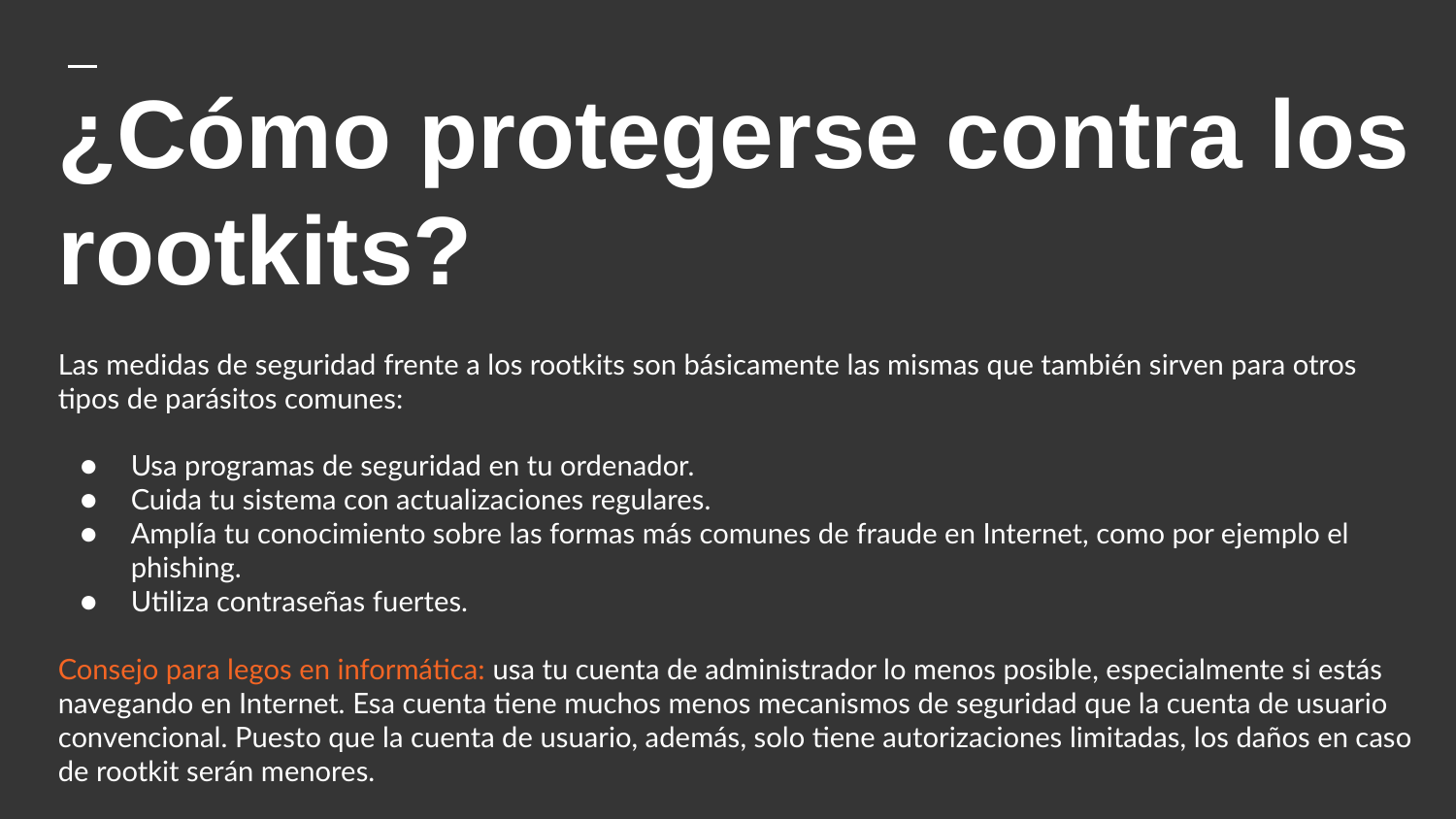

# ¿Cómo protegerse contra los rootkits?
Las medidas de seguridad frente a los rootkits son básicamente las mismas que también sirven para otros tipos de parásitos comunes:

Usa programas de seguridad en tu ordenador.
Cuida tu sistema con actualizaciones regulares.
Amplía tu conocimiento sobre las formas más comunes de fraude en Internet, como por ejemplo el phishing.
Utiliza contraseñas fuertes.

Consejo para legos en informática: usa tu cuenta de administrador lo menos posible, especialmente si estás navegando en Internet. Esa cuenta tiene muchos menos mecanismos de seguridad que la cuenta de usuario convencional. Puesto que la cuenta de usuario, además, solo tiene autorizaciones limitadas, los daños en caso de rootkit serán menores.